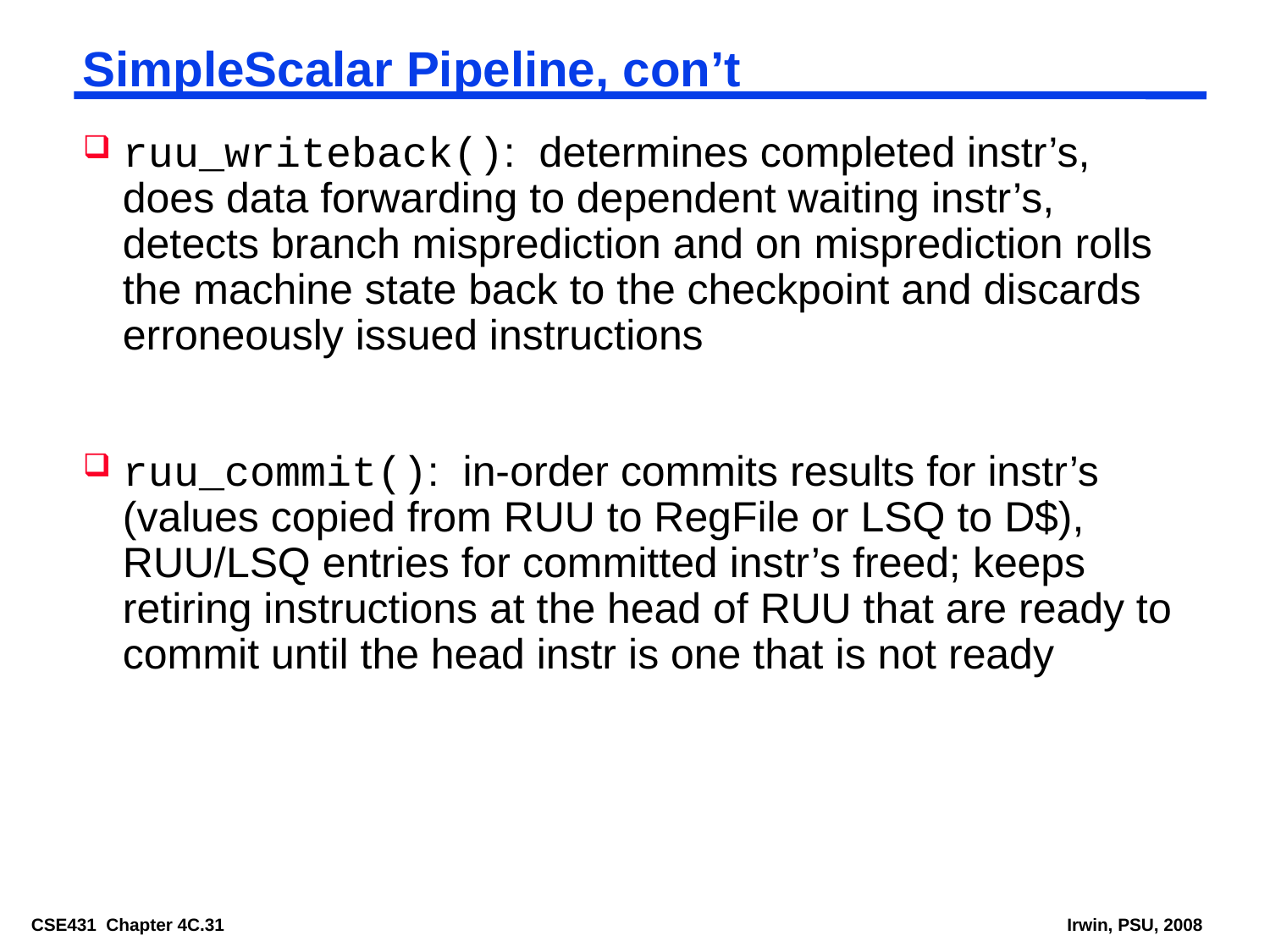

# SimpleScalar Pipeline, con’t
ruu_writeback():  determines completed instr’s,  does data forwarding to dependent waiting instr’s, detects branch misprediction and on misprediction rolls the machine state back to the checkpoint and discards erroneously issued instructions

ruu_commit():  in-order commits results for instr’s (values copied from RUU to RegFile or LSQ to D$), RUU/LSQ entries for committed instr’s freed; keeps retiring instructions at the head of RUU that are ready to commit until the head instr is one that is not ready